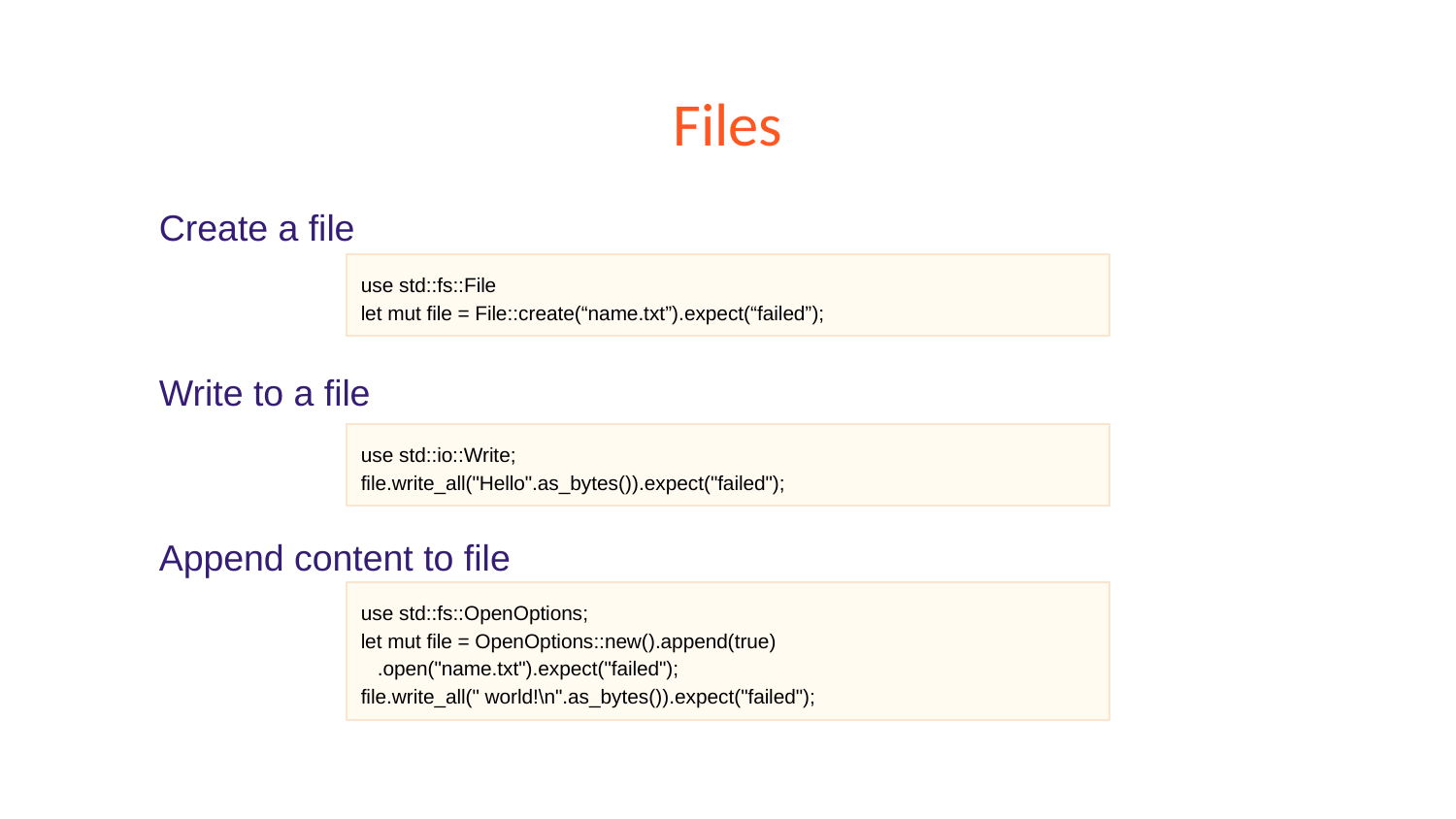

# Files
Create a file

Write to a file

Append content to file
use std::fs::File
let mut file = File::create(“name.txt”).expect(“failed”);
use std::io::Write;
file.write_all("Hello".as_bytes()).expect("failed");

use std::fs::OpenOptions;
let mut file = OpenOptions::new().append(true)
   .open("name.txt").expect("failed");
file.write_all(" world!\n".as_bytes()).expect("failed");